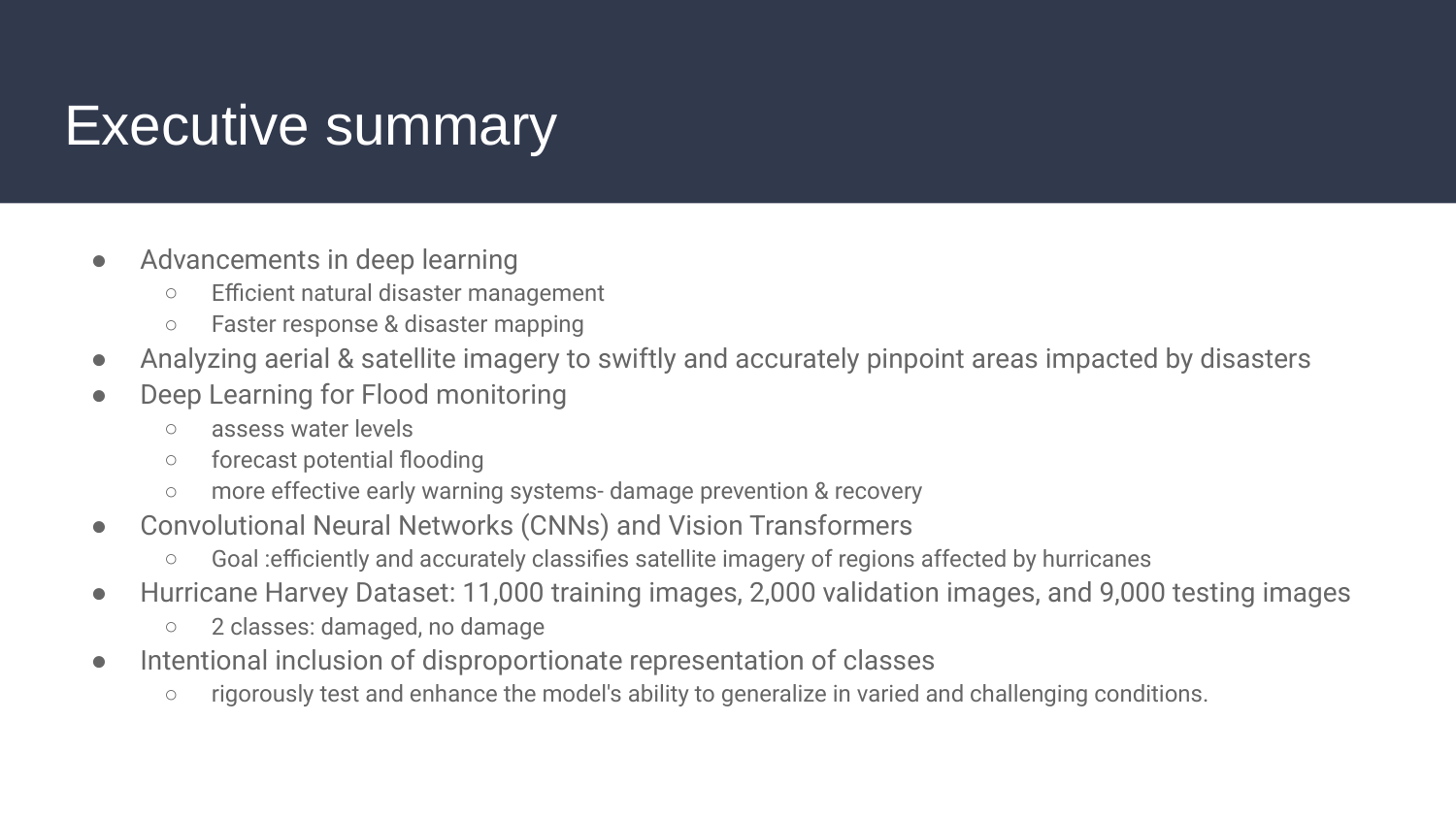

# Executive summary
Advancements in deep learning
Efficient natural disaster management
Faster response & disaster mapping
Analyzing aerial & satellite imagery to swiftly and accurately pinpoint areas impacted by disasters
Deep Learning for Flood monitoring
assess water levels
forecast potential flooding
more effective early warning systems- damage prevention & recovery
Convolutional Neural Networks (CNNs) and Vision Transformers
Goal :efficiently and accurately classifies satellite imagery of regions affected by hurricanes
Hurricane Harvey Dataset: 11,000 training images, 2,000 validation images, and 9,000 testing images
2 classes: damaged, no damage
Intentional inclusion of disproportionate representation of classes
rigorously test and enhance the model's ability to generalize in varied and challenging conditions.